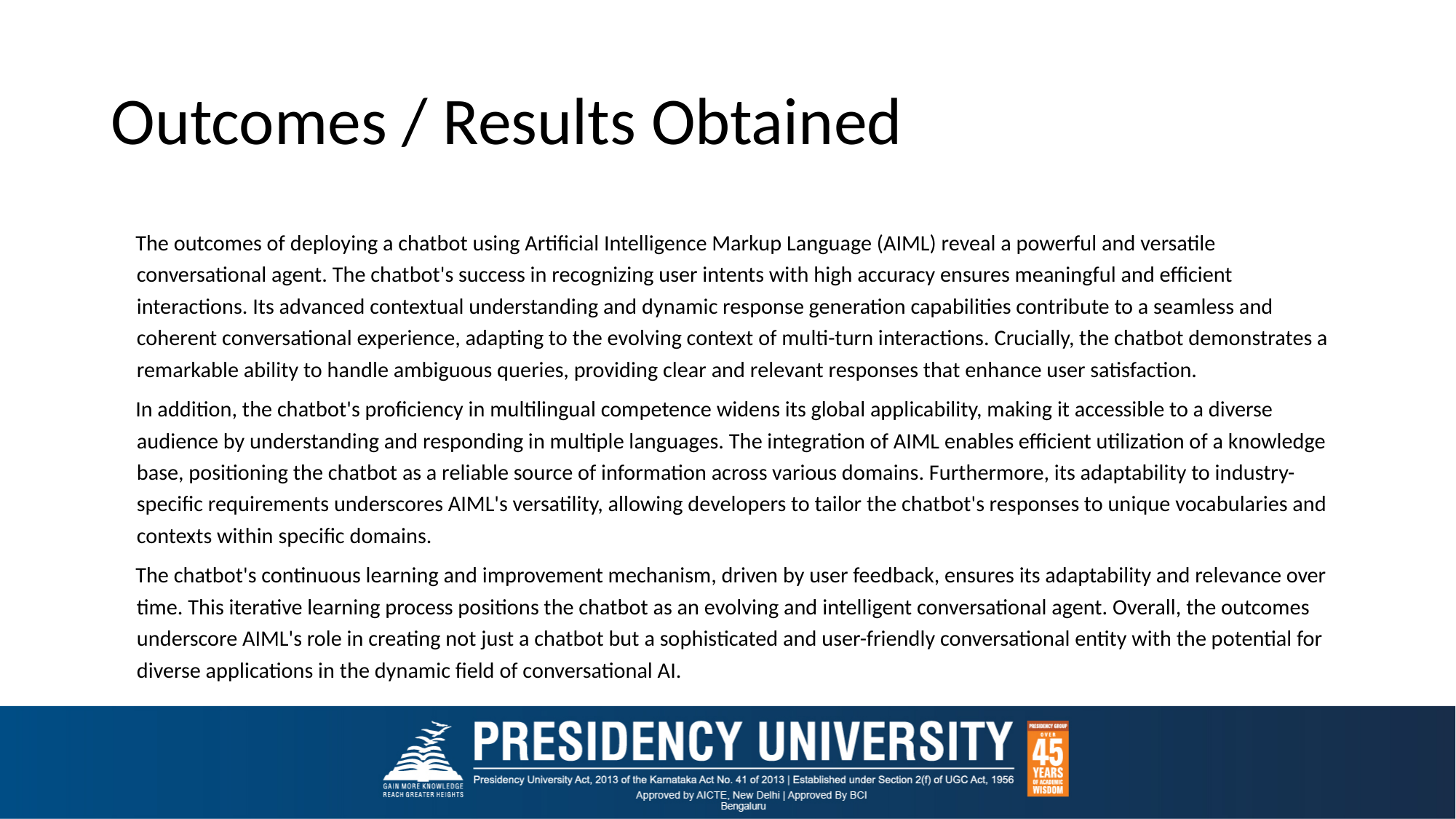

# Outcomes / Results Obtained
     The outcomes of deploying a chatbot using Artificial Intelligence Markup Language (AIML) reveal a powerful and versatile conversational agent. The chatbot's success in recognizing user intents with high accuracy ensures meaningful and efficient interactions. Its advanced contextual understanding and dynamic response generation capabilities contribute to a seamless and coherent conversational experience, adapting to the evolving context of multi-turn interactions. Crucially, the chatbot demonstrates a remarkable ability to handle ambiguous queries, providing clear and relevant responses that enhance user satisfaction.
     In addition, the chatbot's proficiency in multilingual competence widens its global applicability, making it accessible to a diverse audience by understanding and responding in multiple languages. The integration of AIML enables efficient utilization of a knowledge base, positioning the chatbot as a reliable source of information across various domains. Furthermore, its adaptability to industry-specific requirements underscores AIML's versatility, allowing developers to tailor the chatbot's responses to unique vocabularies and contexts within specific domains.
     The chatbot's continuous learning and improvement mechanism, driven by user feedback, ensures its adaptability and relevance over time. This iterative learning process positions the chatbot as an evolving and intelligent conversational agent. Overall, the outcomes underscore AIML's role in creating not just a chatbot but a sophisticated and user-friendly conversational entity with the potential for diverse applications in the dynamic field of conversational AI.